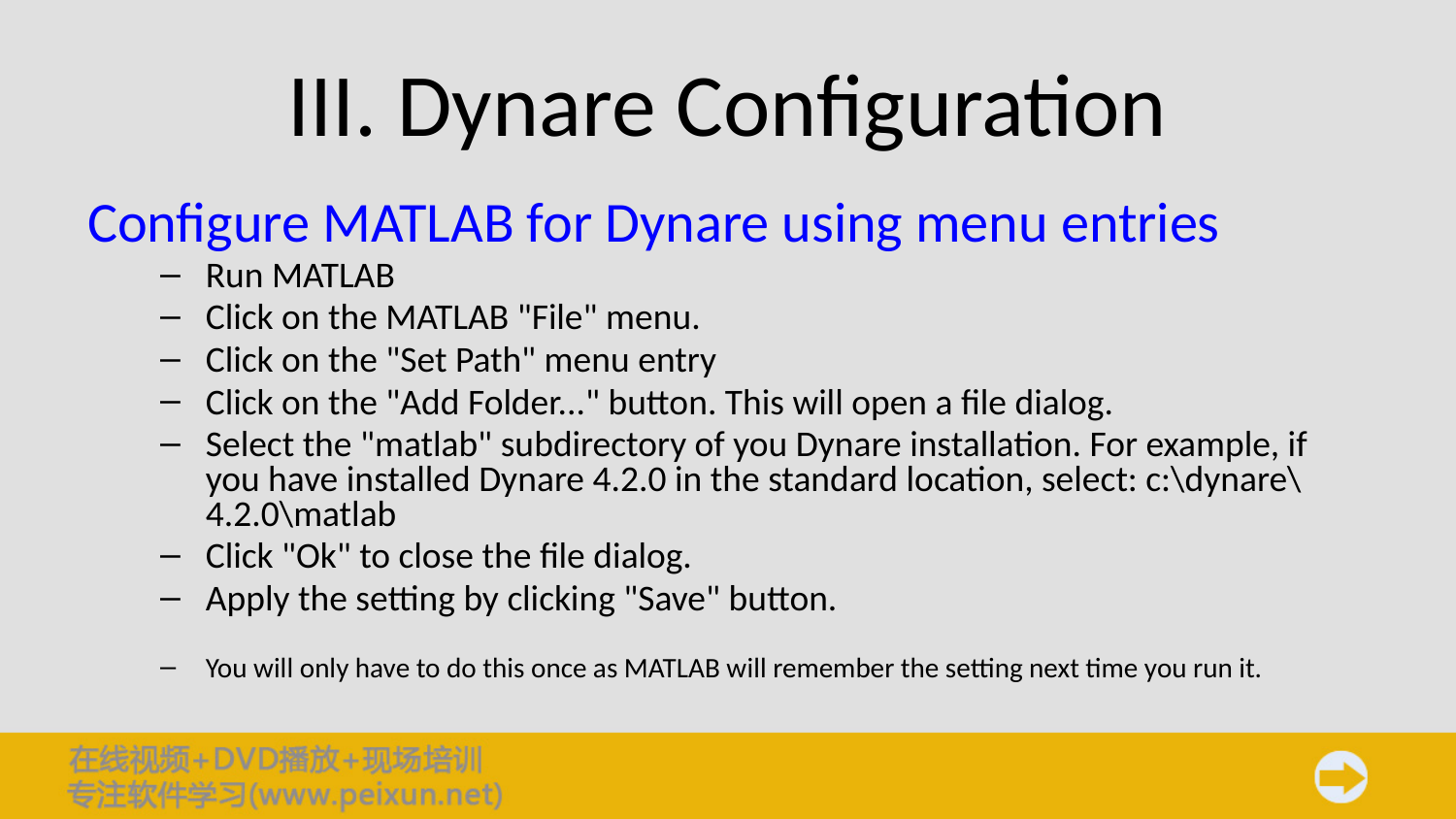

# III. Dynare Configuration
Configure MATLAB for Dynare using menu entries
Run MATLAB
Click on the MATLAB "File" menu.
Click on the "Set Path" menu entry
Click on the "Add Folder..." button. This will open a file dialog.
Select the "matlab" subdirectory of you Dynare installation. For example, if you have installed Dynare 4.2.0 in the standard location, select: c:\dynare\4.2.0\matlab
Click "Ok" to close the file dialog.
Apply the setting by clicking "Save" button.

You will only have to do this once as MATLAB will remember the setting next time you run it.